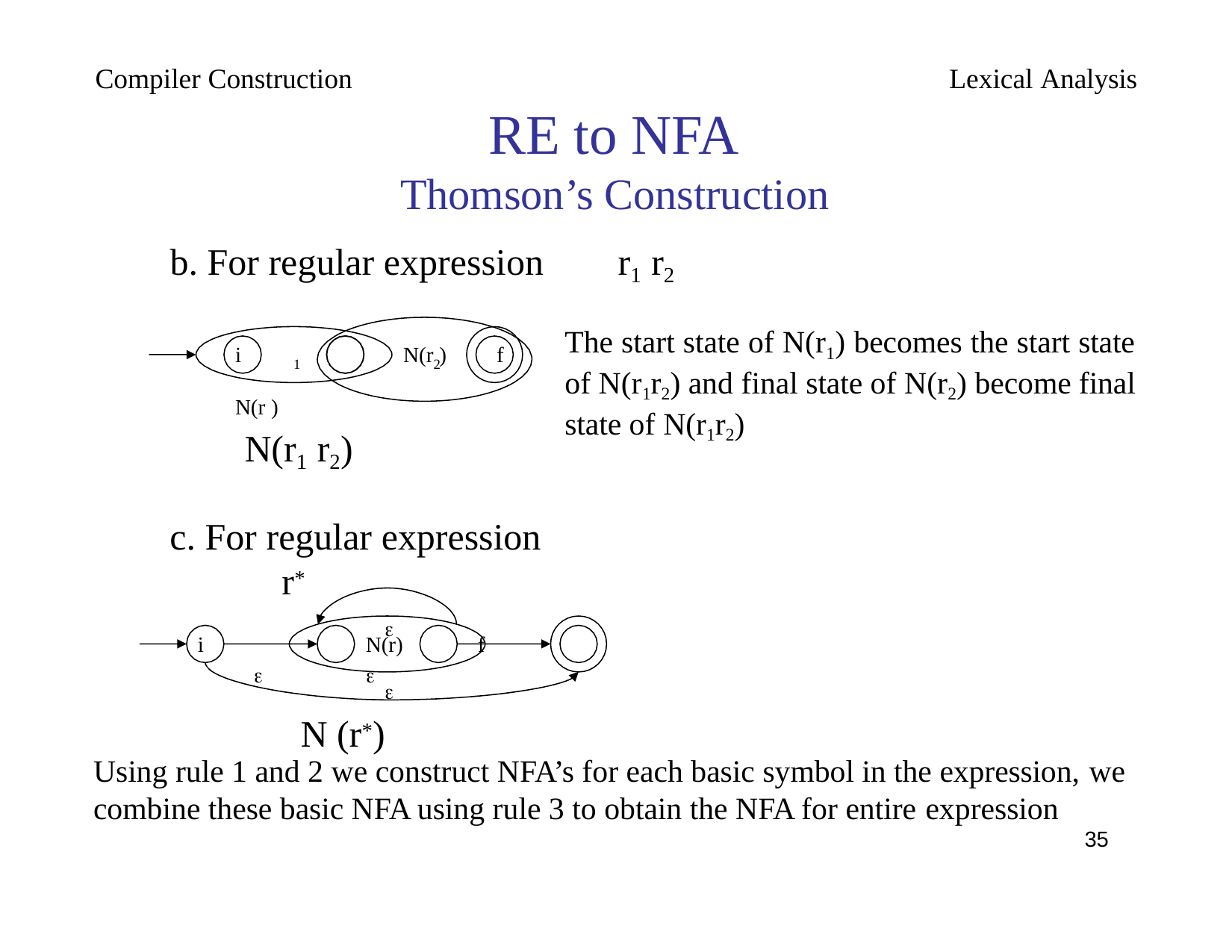

Compiler Construction
Lexical Analysis
RE to NFA
Thomson’s Construction
b. For regular expression	r1 r2

The start state of N(r1) becomes the start state  of N(r1r2) and final state of N(r2) become final  state of N(r1r2)
i	N(r )
N(r )
f
1
2
N(r1 r2)
c. For regular expression	r*
ε
ε	ε

i
N(r)	f
ε
N (r*)
Using rule 1 and 2 we construct NFA’s for each basic symbol in the expression, we
combine these basic NFA using rule 3 to obtain the NFA for entire expression
35